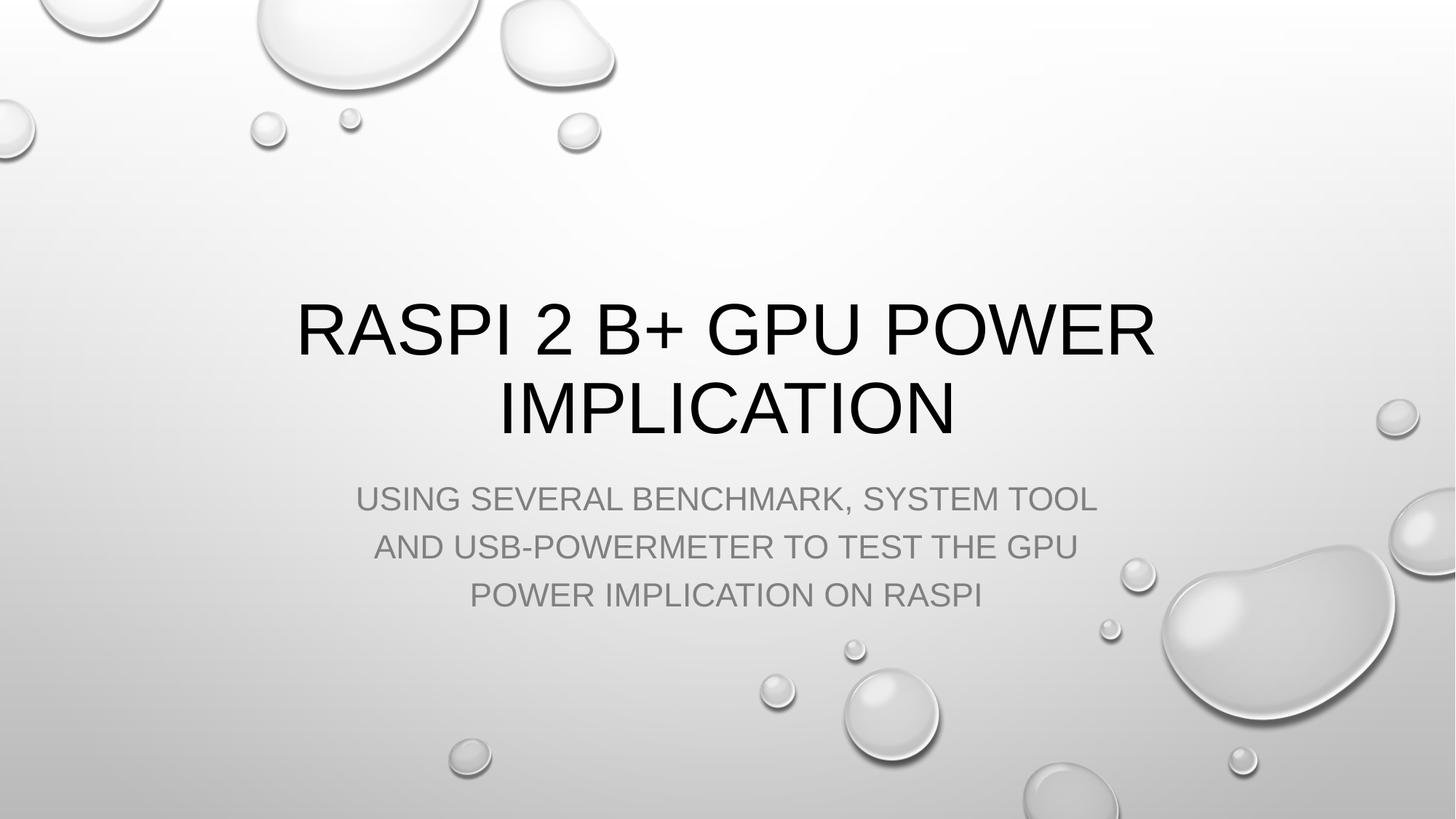

# RasPI 2 B+ GPU power implication
Using several benchmark, system tool and usb-powermeter to test the GPU power implication on raspi